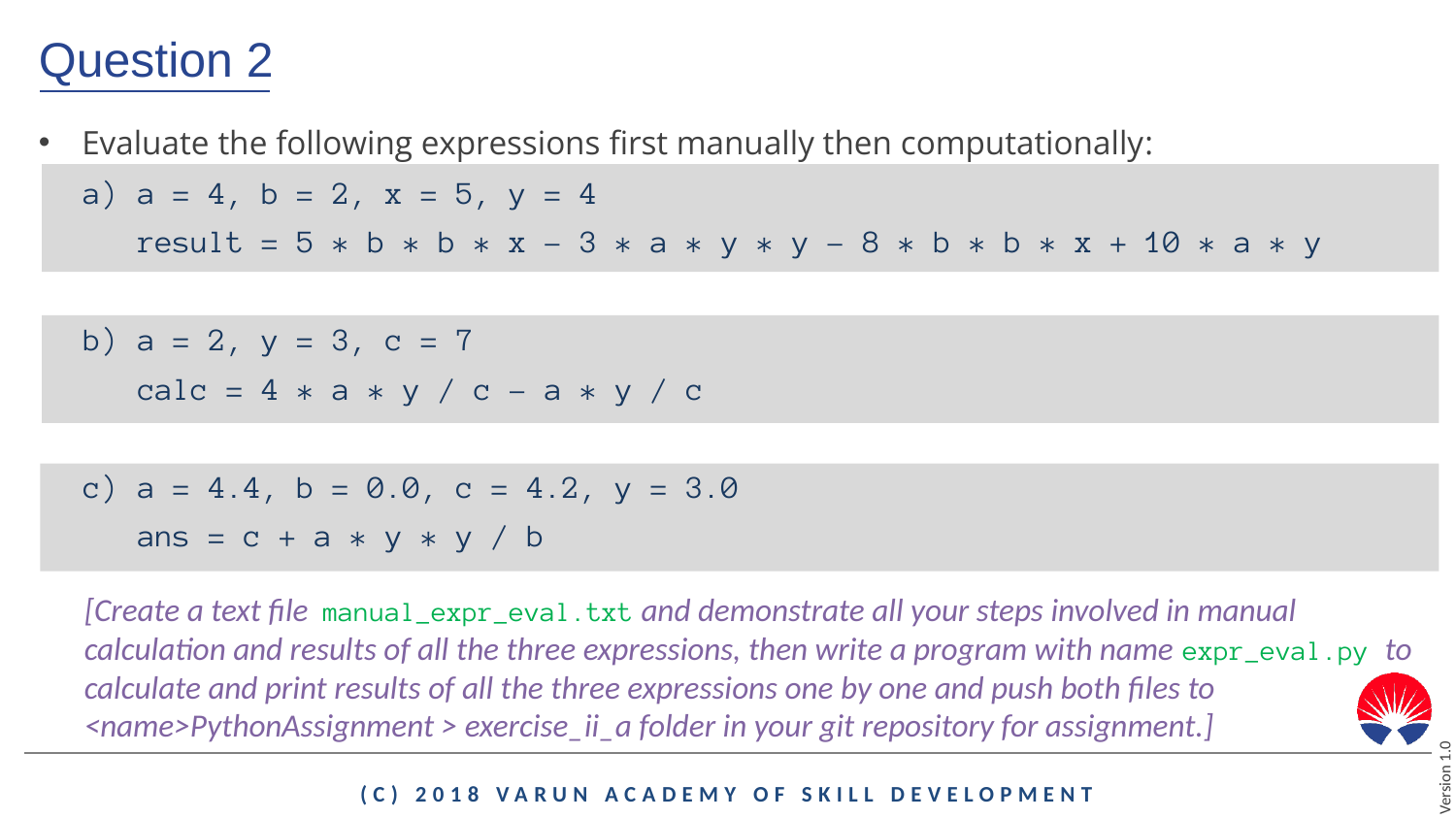

# Question 2
Evaluate the following expressions first manually then computationally:
a = 4, b = 2, x = 5, y = 4
result = 5 * b * b * x – 3 * a * y * y – 8 * b * b * x + 10 * a * y

a = 2, y = 3, c = 7
calc = 4 * a * y / c – a * y / c

a = 4.4, b = 0.0, c = 4.2, y = 3.0
ans = c + a * y * y / b

[Create a text file  manual_expr_eval.txt and demonstrate all your steps involved in manual calculation and results of all the three expressions, then write a program with name expr_eval.py to calculate and print results of all the three expressions one by one and push both files to <name>PythonAssignment > exercise_ii_a folder in your git repository for assignment.]
(c) 2018 VARUN ACADEMY OF SKILL DEVELOPMENT